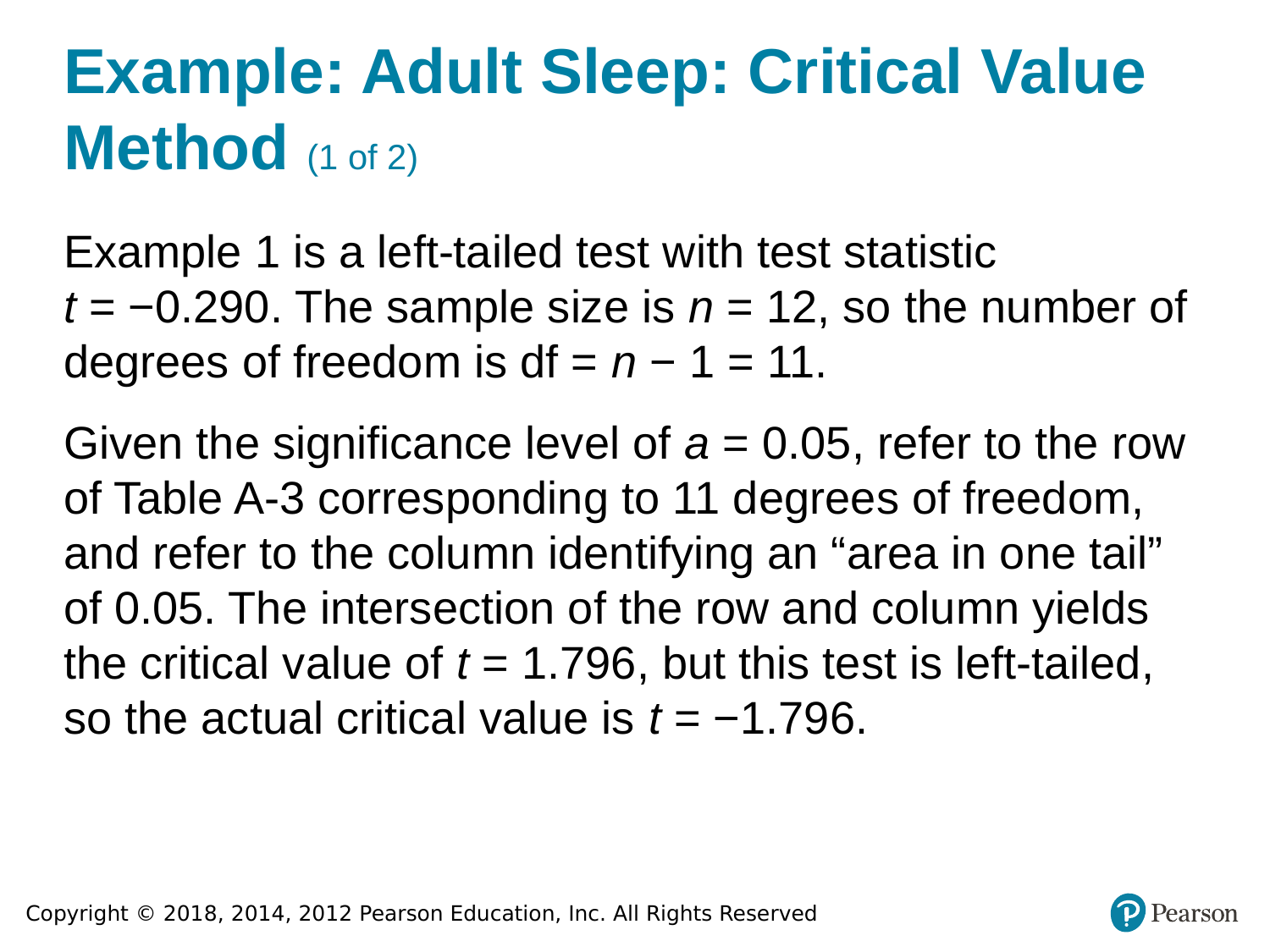

# Example: Adult Sleep: Critical Value Method (1 of 2)
Example 1 is a left-tailed test with test statistic
t = −0.290. The sample size is n = 12, so the number of degrees of freedom is df = n − 1 = 11.
Given the significance level of a = 0.05, refer to the row of Table A-3 corresponding to 11 degrees of freedom, and refer to the column identifying an “area in one tail” of 0.05. The intersection of the row and column yields the critical value of t = 1.796, but this test is left-tailed, so the actual critical value is t = −1.796.